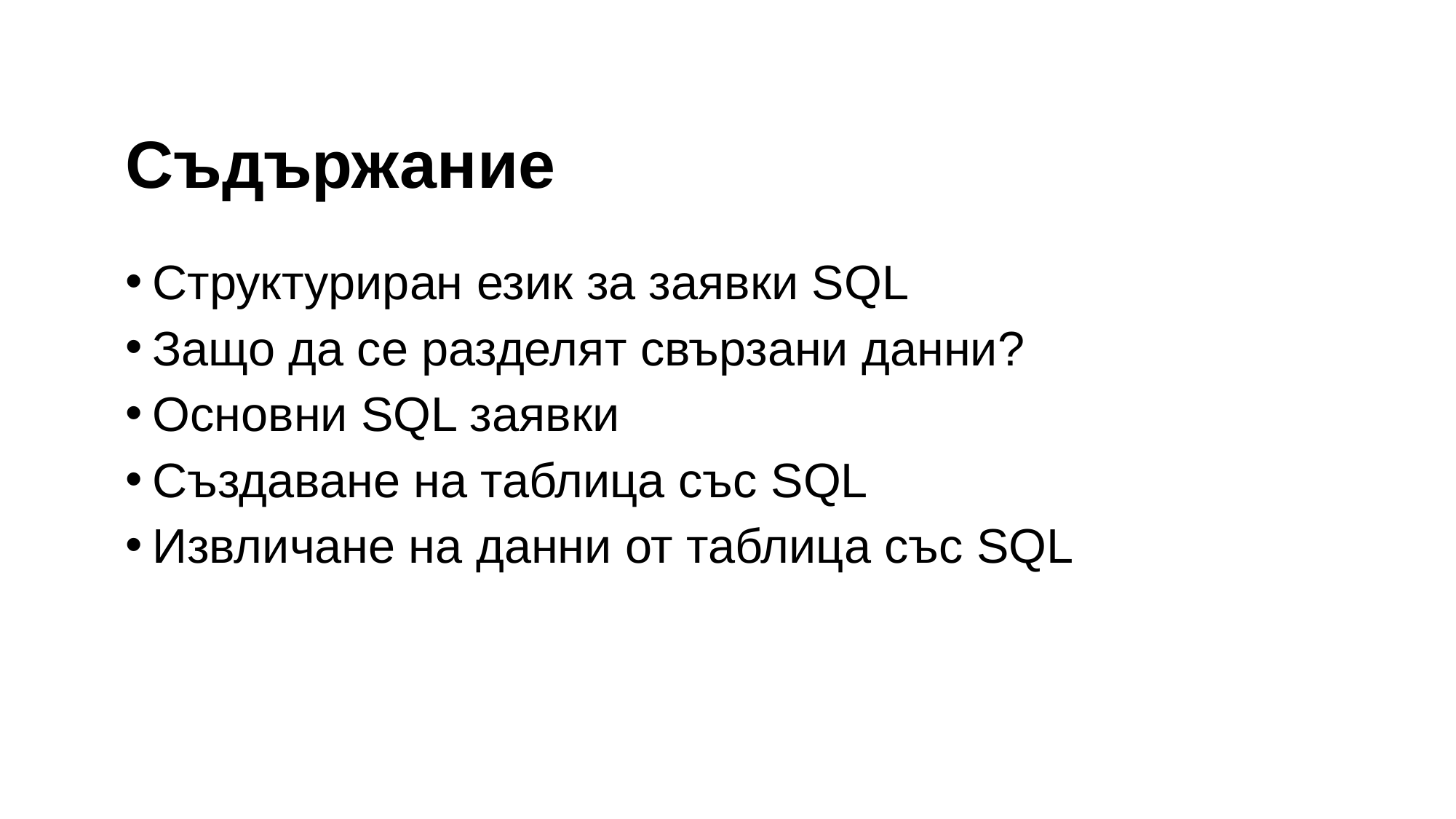

# Съдържание
Структуриран език за заявки SQL
Защо да се разделят свързани данни?
Основни SQL заявки
Създаване на таблица със SQL
Извличане на данни от таблица със SQL